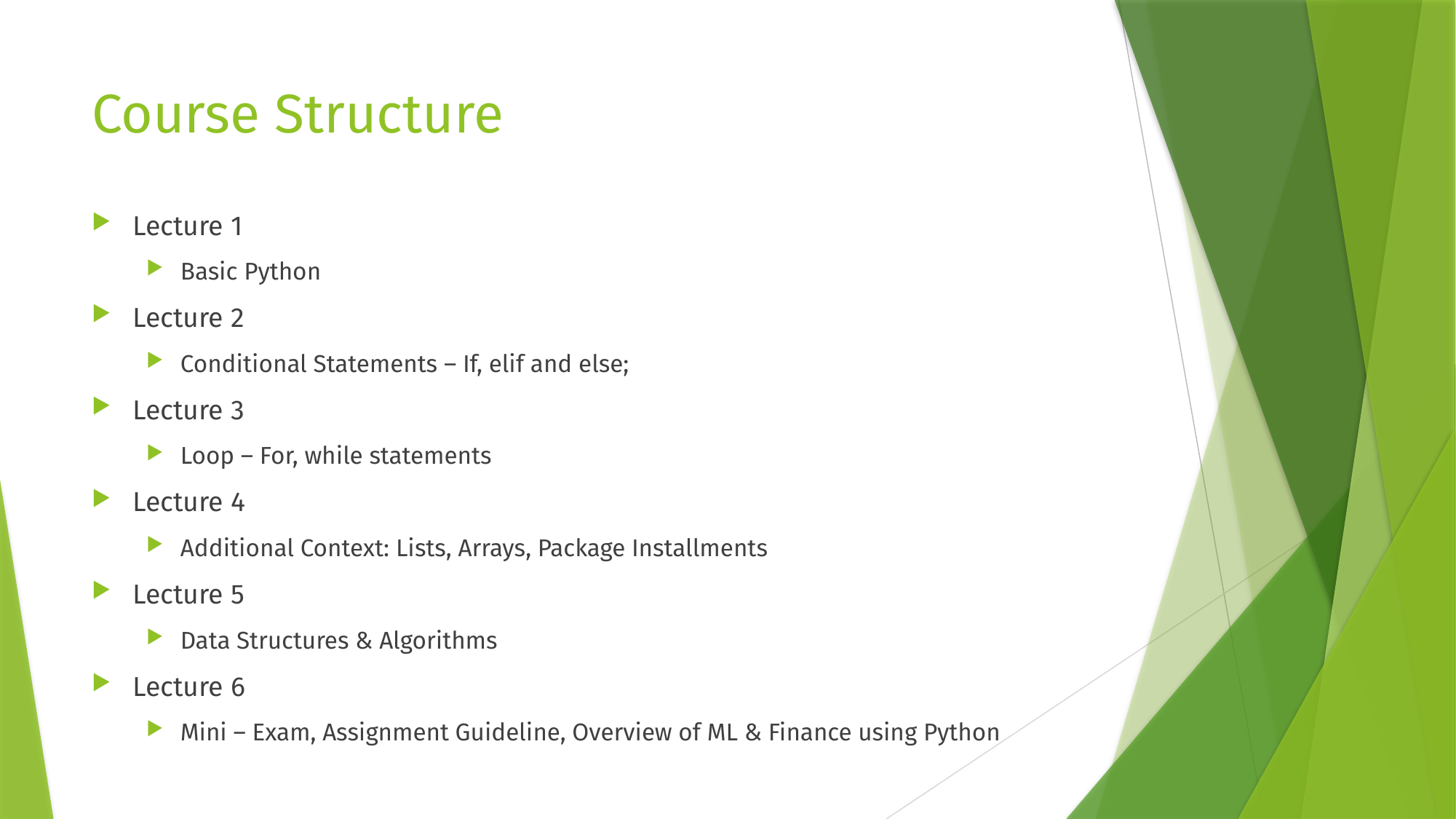

# Course Structure
Lecture 1
Basic Python
Lecture 2
Conditional Statements – If, elif and else;
Lecture 3
Loop – For, while statements
Lecture 4
Additional Context: Lists, Arrays, Package Installments
Lecture 5
Data Structures & Algorithms
Lecture 6
Mini – Exam, Assignment Guideline, Overview of ML & Finance using Python